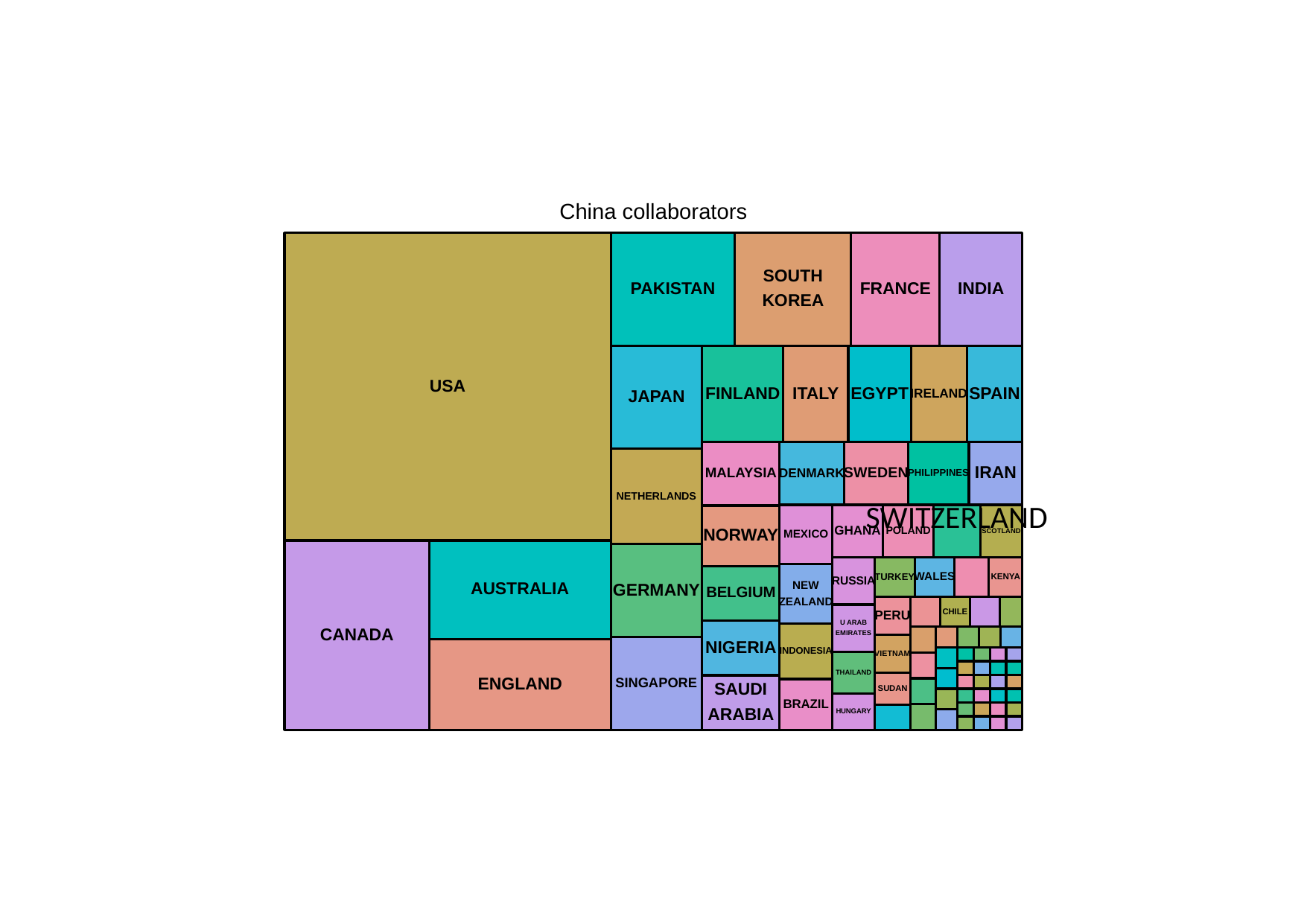

China collaborators

SOUTH
PAKISTAN
FRANCE
INDIA
KOREA

USA
SPAIN
EGYPT
FINLAND
ITALY
IRELAND
JAPAN

IRAN
SWEDEN
MALAYSIA
DENMARK
PHILIPPINES
NETHERLANDS

GHANA
POLAND
SCOTLAND
SWITZERLAND
NORWAY
MEXICO

WALES
TURKEY
KENYA
BANGLADESH
RUSSIA
NEW
AUSTRALIA
GERMANY
BELGIUM

ZEALAND

CHILE
AUSTRIA
MOROCCO
CAMEROON
PERU
U ARAB

CANADA
EMIRATES
CZECH

ISRAEL
GREECE
ICELAND
AFGHANISTAN

REPUBLIC
NIGERIA

INDONESIA
BURKINA
VIETNAM

BULGARIA
COLOMBIA
AZERBAIJAN
FASO
JORDAN

COSTA
ETHIOPIA
CROATIA
ESTONIA
LEBANON

RICA
THAILAND
NORTH

ENGLAND

SINGAPORE

NIGER
NEPAL
IRELAND
NAMIBIA
LITHUANIA
SAUDI
SUDAN

PORTUGAL
ST KITTS
QATAR

MALAWI
SWAZILAND
NEVI
RWANDA
BRAZIL

SYRIA
UGANDA
SLOVAKIA
MAURITIUS
ARABIA
HUNGARY

ARGENTINA
ROMANIA

VATICAN
SOUTH
URUGUAY
TUNISIA
MONGOLIA
AFRICA